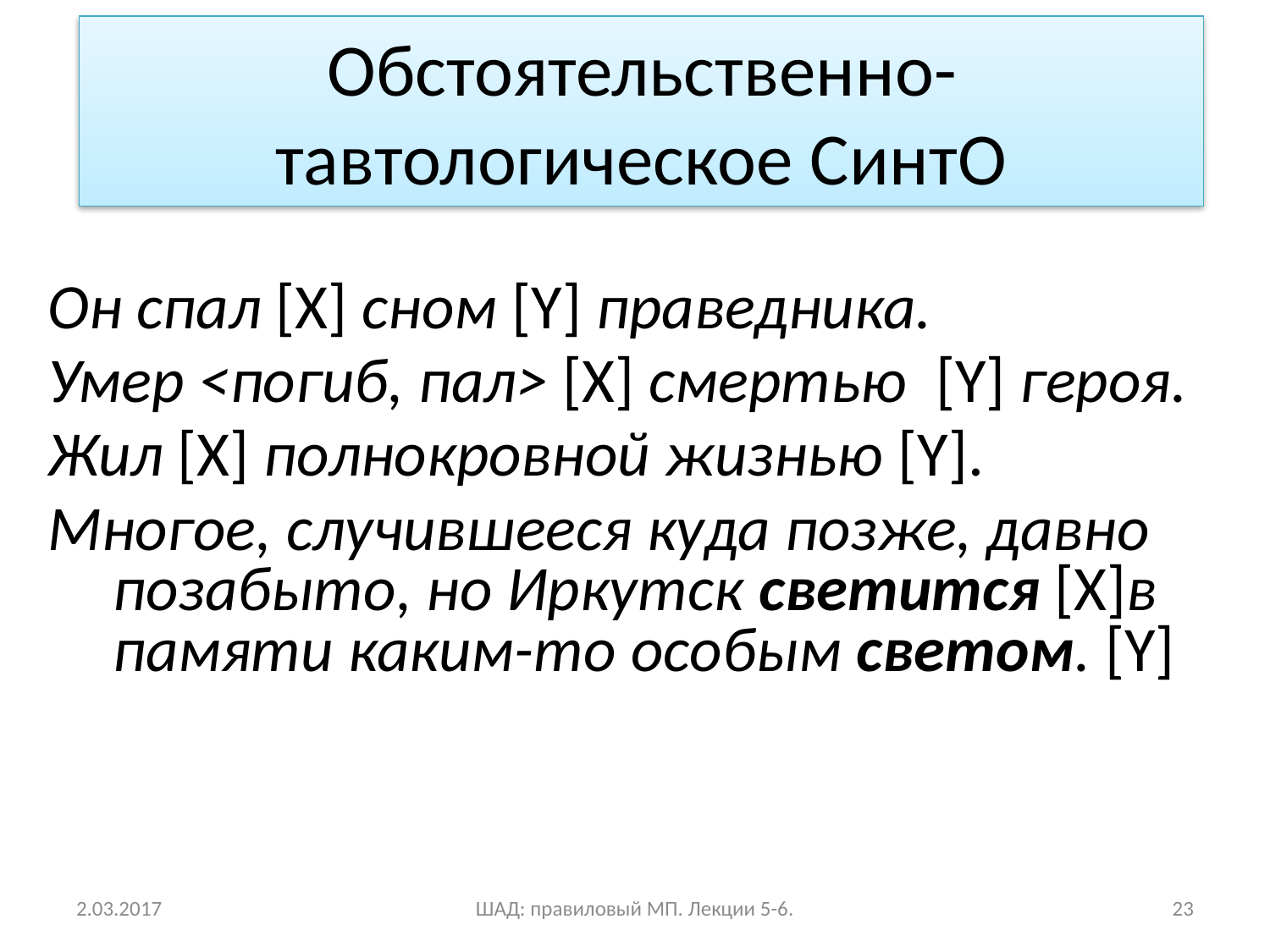

Обстоятельственно-тавтологическое СинтО
Он спал [X] сном [Y] праведника.
Умер <погиб, пал> [X] смертью  [Y] героя.
Жил [X] полнокровной жизнью [Y].
Многое, случившееся куда позже, давно позабыто, но Иркутск светится [X]в памяти каким-то особым светом. [Y]
2.03.2017
ШАД: правиловый МП. Лекции 5-6.
23